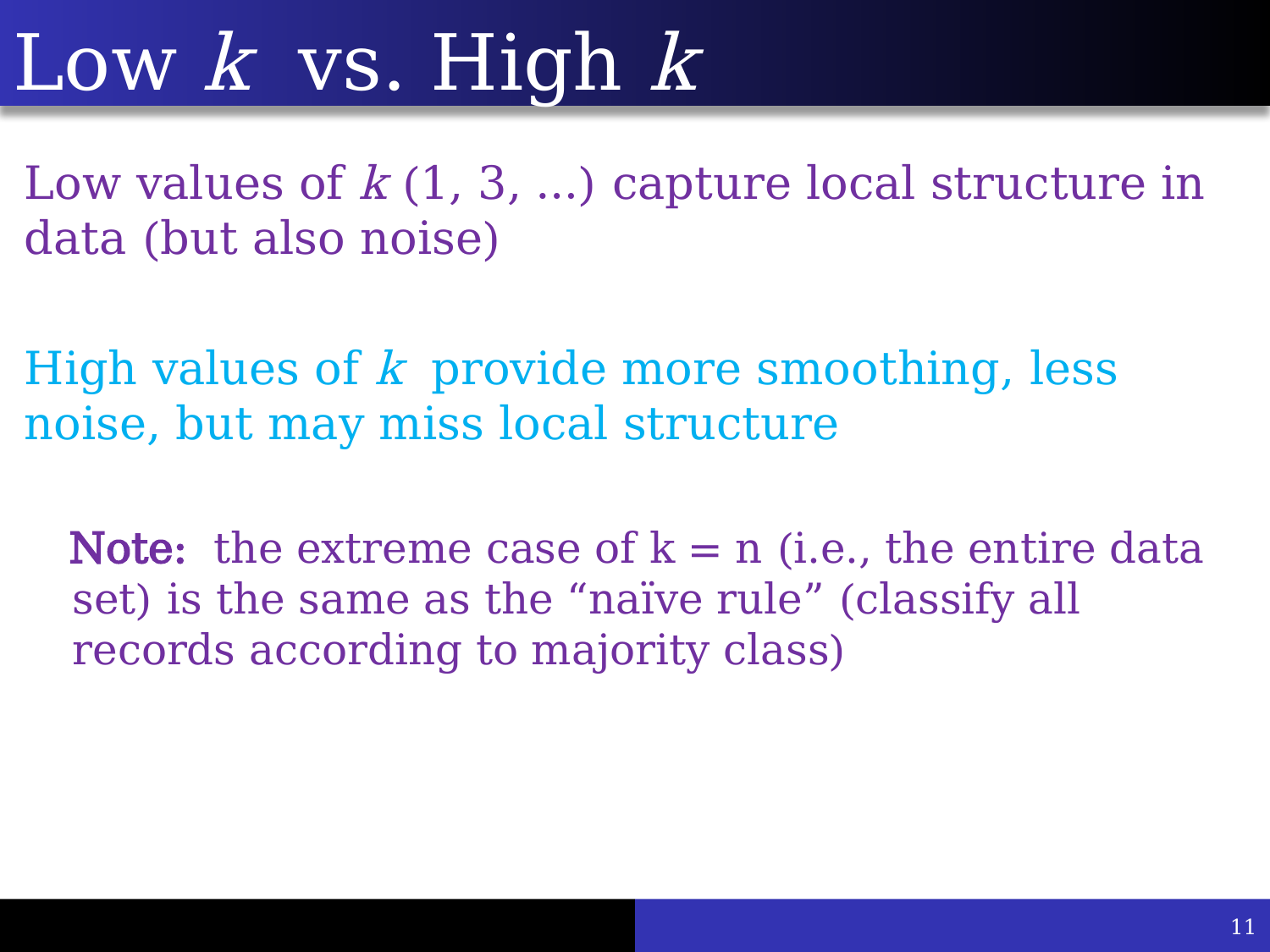

# Low k  vs. High k
Low values of k (1, 3, …) capture local structure in data (but also noise)

High values of k  provide more smoothing, less noise, but may miss local structure

Note:  the extreme case of k = n (i.e., the entire data set) is the same as the “naïve rule” (classify all records according to majority class)

11